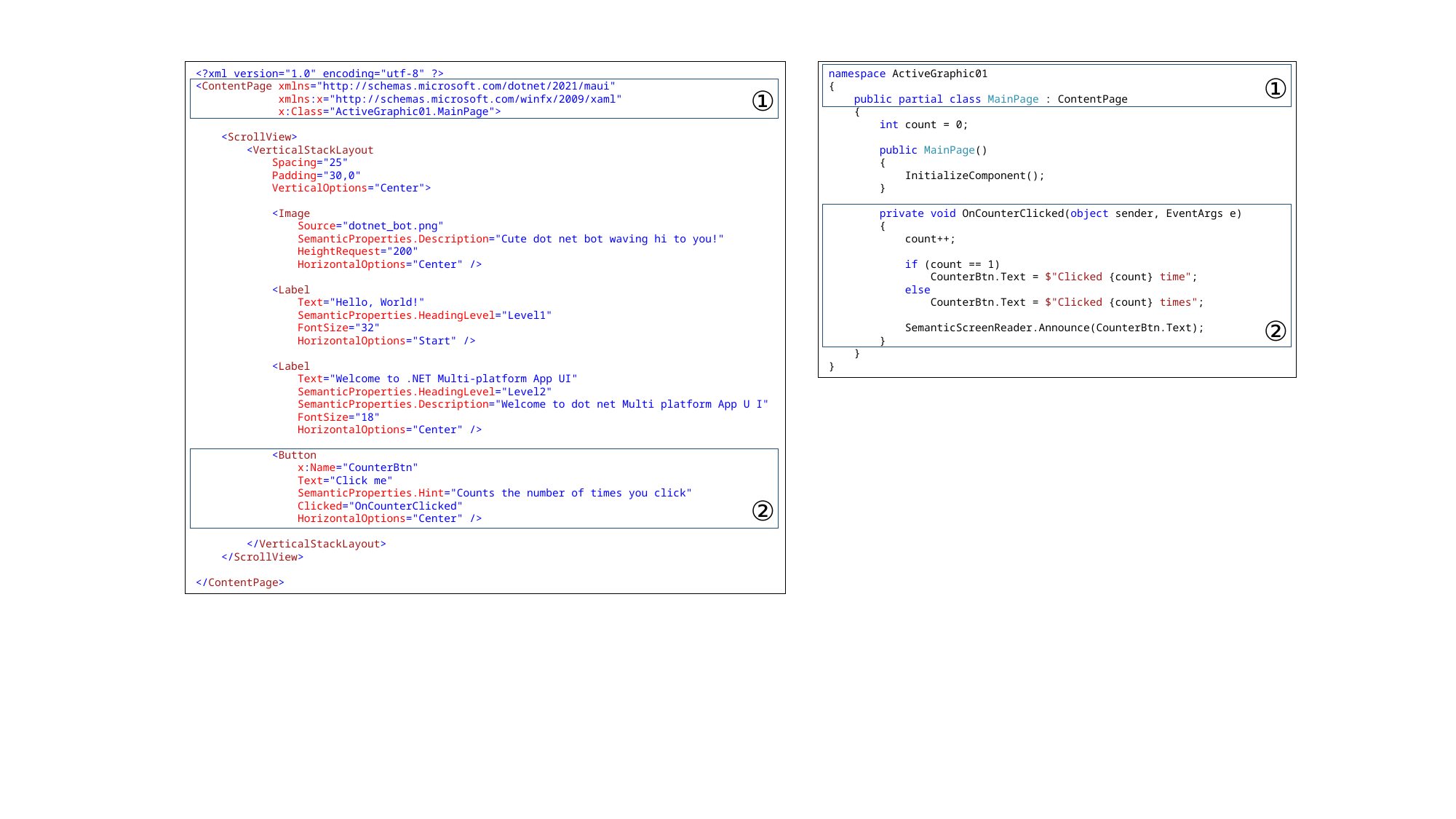

namespace ActiveGraphic01
{
    public partial class MainPage : ContentPage
    {
        int count = 0;

        public MainPage()
        {
            InitializeComponent();
        }

        private void OnCounterClicked(object sender, EventArgs e)
        {
            count++;

            if (count == 1)
                CounterBtn.Text = $"Clicked {count} time";
            else
                CounterBtn.Text = $"Clicked {count} times";

            SemanticScreenReader.Announce(CounterBtn.Text);
        }
    }
}
<?xml version="1.0" encoding="utf-8" ?>
<ContentPage xmlns="http://schemas.microsoft.com/dotnet/2021/maui"
             xmlns:x="http://schemas.microsoft.com/winfx/2009/xaml"
             x:Class="ActiveGraphic01.MainPage">

    <ScrollView>
        <VerticalStackLayout
            Spacing="25"
            Padding="30,0"
            VerticalOptions="Center">

            <Image
                Source="dotnet_bot.png"
                SemanticProperties.Description="Cute dot net bot waving hi to you!"
                HeightRequest="200"
                HorizontalOptions="Center" />

            <Label
                Text="Hello, World!"
                SemanticProperties.HeadingLevel="Level1"
                FontSize="32"
                HorizontalOptions="Start" />

            <Label
                Text="Welcome to .NET Multi-platform App UI"
                SemanticProperties.HeadingLevel="Level2"
                SemanticProperties.Description="Welcome to dot net Multi platform App U I"
                FontSize="18"
                HorizontalOptions="Center" />

            <Button
                x:Name="CounterBtn"
                Text="Click me"
                SemanticProperties.Hint="Counts the number of times you click"
                Clicked="OnCounterClicked"
                HorizontalOptions="Center" />

        </VerticalStackLayout>
    </ScrollView>

</ContentPage>

①

①

②

②